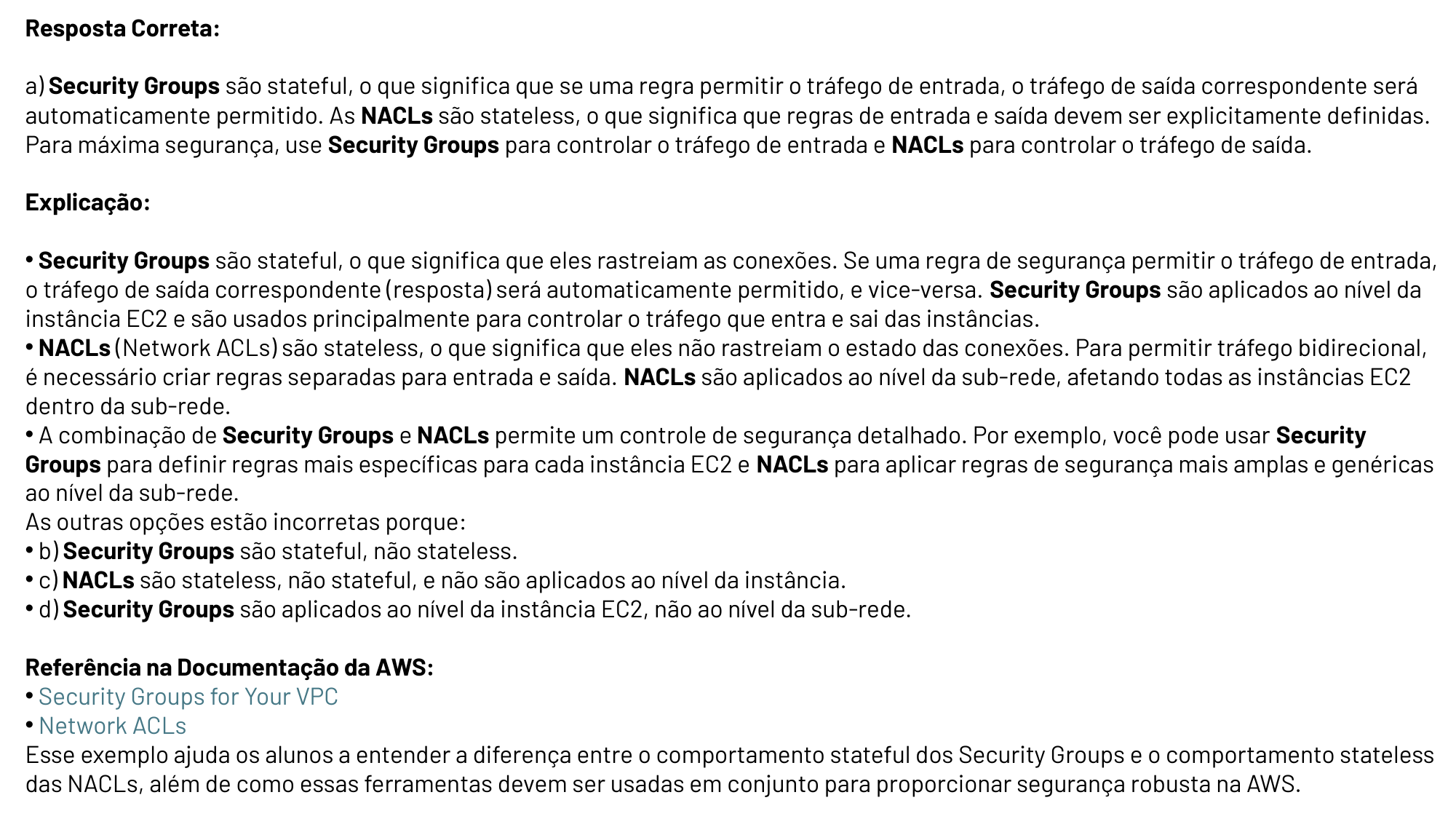

Resposta Correta:

a) Security Groups são stateful, o que significa que se uma regra permitir o tráfego de entrada, o tráfego de saída correspondente será automaticamente permitido. As NACLs são stateless, o que significa que regras de entrada e saída devem ser explicitamente definidas. Para máxima segurança, use Security Groups para controlar o tráfego de entrada e NACLs para controlar o tráfego de saída.

Explicação:

 Security Groups são stateful, o que significa que eles rastreiam as conexões. Se uma regra de segurança permitir o tráfego de entrada, o tráfego de saída correspondente (resposta) será automaticamente permitido, e vice-versa. Security Groups são aplicados ao nível da instância EC2 e são usados principalmente para controlar o tráfego que entra e sai das instâncias.
 NACLs (Network ACLs) são stateless, o que significa que eles não rastreiam o estado das conexões. Para permitir tráfego bidirecional, é necessário criar regras separadas para entrada e saída. NACLs são aplicados ao nível da sub-rede, afetando todas as instâncias EC2 dentro da sub-rede.
 A combinação de Security Groups e NACLs permite um controle de segurança detalhado. Por exemplo, você pode usar Security Groups para definir regras mais específicas para cada instância EC2 e NACLs para aplicar regras de segurança mais amplas e genéricas ao nível da sub-rede.
As outras opções estão incorretas porque:
 b) Security Groups são stateful, não stateless.
 c) NACLs são stateless, não stateful, e não são aplicados ao nível da instância.
 d) Security Groups são aplicados ao nível da instância EC2, não ao nível da sub-rede.

Referência na Documentação da AWS:
 Security Groups for Your VPC
 Network ACLs
Esse exemplo ajuda os alunos a entender a diferença entre o comportamento stateful dos Security Groups e o comportamento stateless das NACLs, além de como essas ferramentas devem ser usadas em conjunto para proporcionar segurança robusta na AWS.